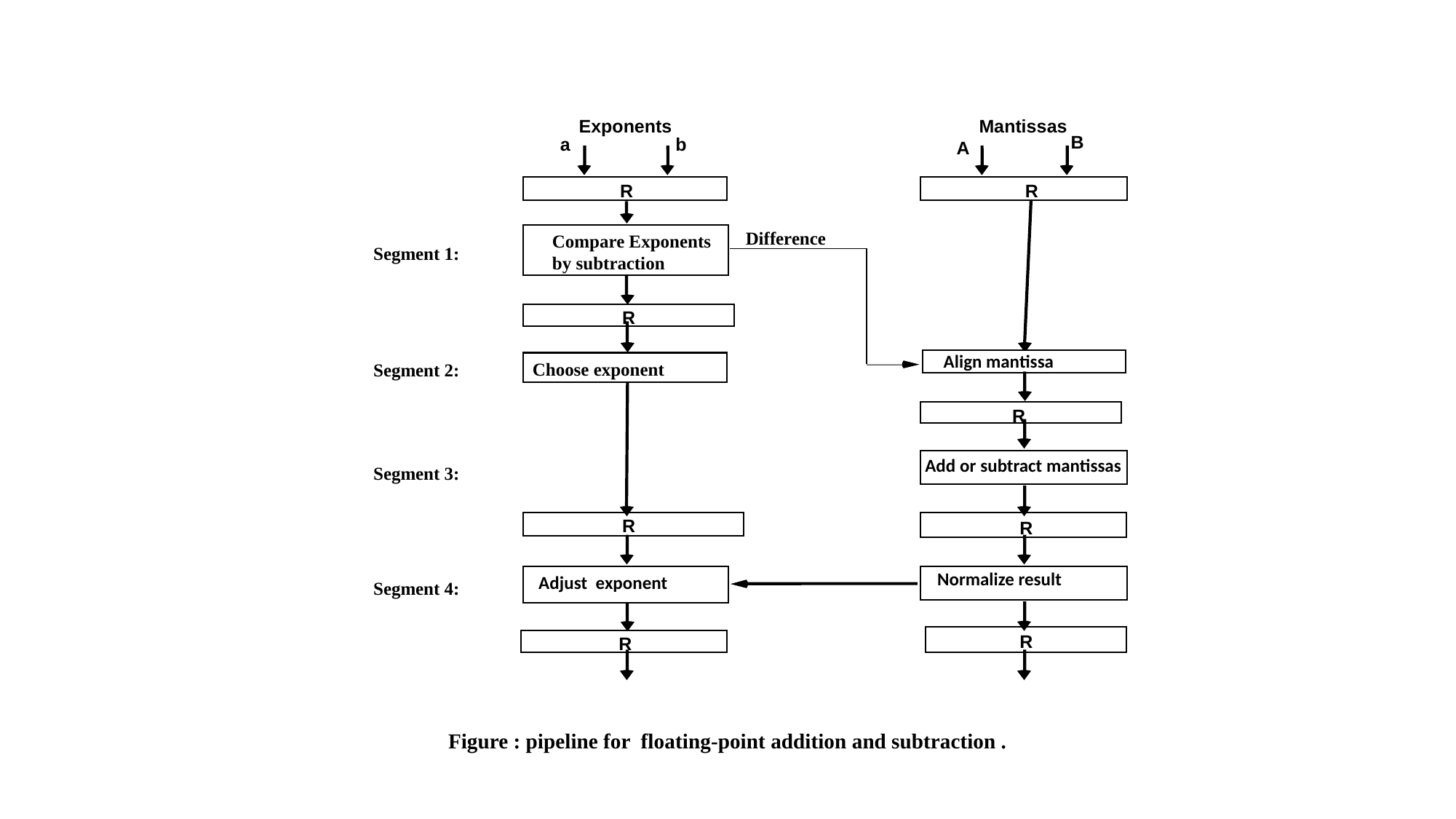

Exponents
Mantissas
B
a
b
A

R
R

Difference

Segment 1:

R

Segment 2:

R

Segment 3:

R
R

Segment 4:

R
R

Compare Exponents
by subtraction
Align mantissa
Choose exponent
Add or subtract mantissas
Normalize result
Adjust  exponent
Figure : pipeline for  floating-point addition and subtraction .